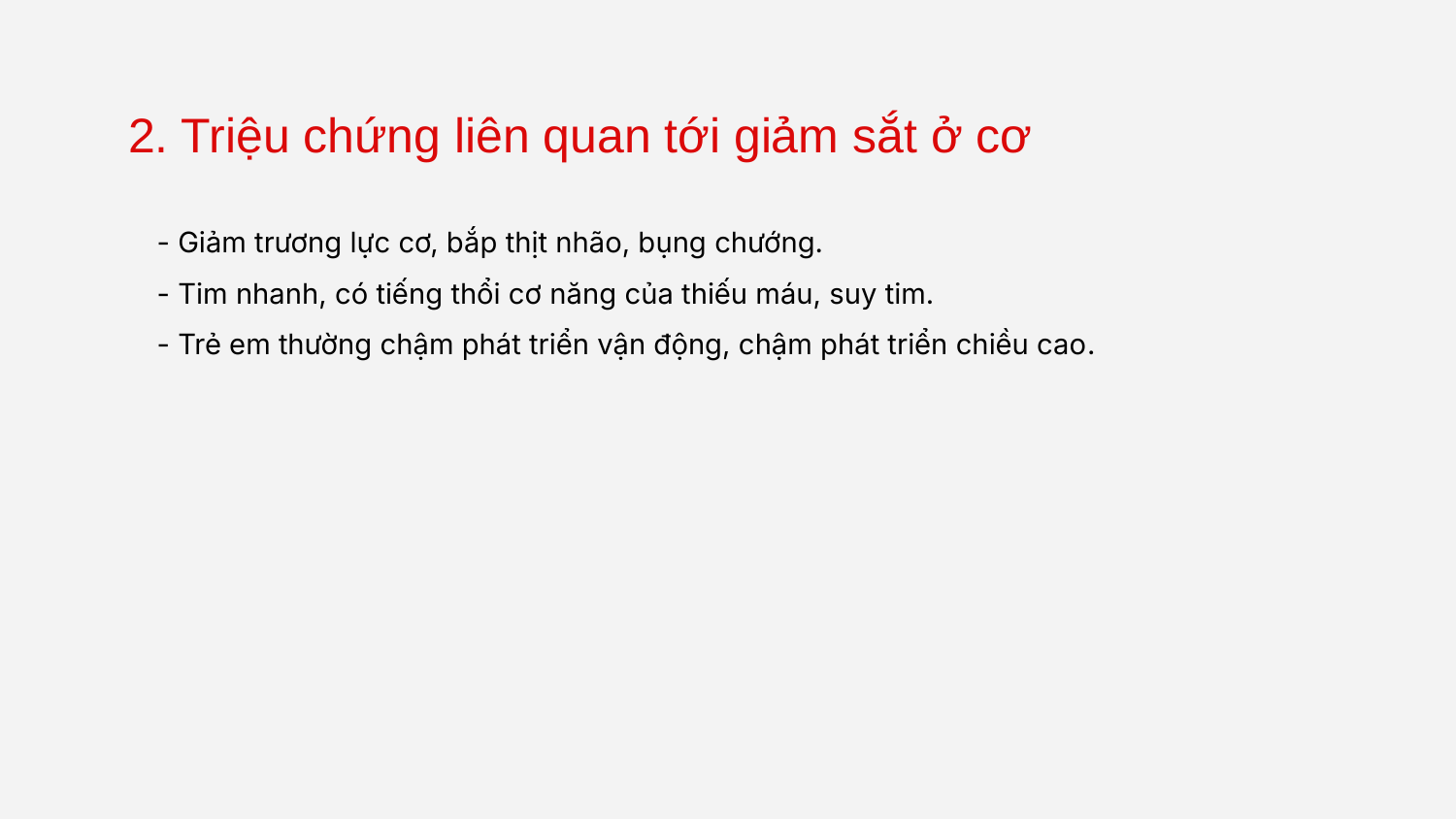

# 2. Triệu chứng liên quan tới giảm sắt ở cơ
- Giảm trương lực cơ, bắp thịt nhão, bụng chướng.
- Tim nhanh, có tiếng thổi cơ năng của thiếu máu, suy tim.
- Trẻ em thường chậm phát triển vận động, chậm phát triển chiều cao.